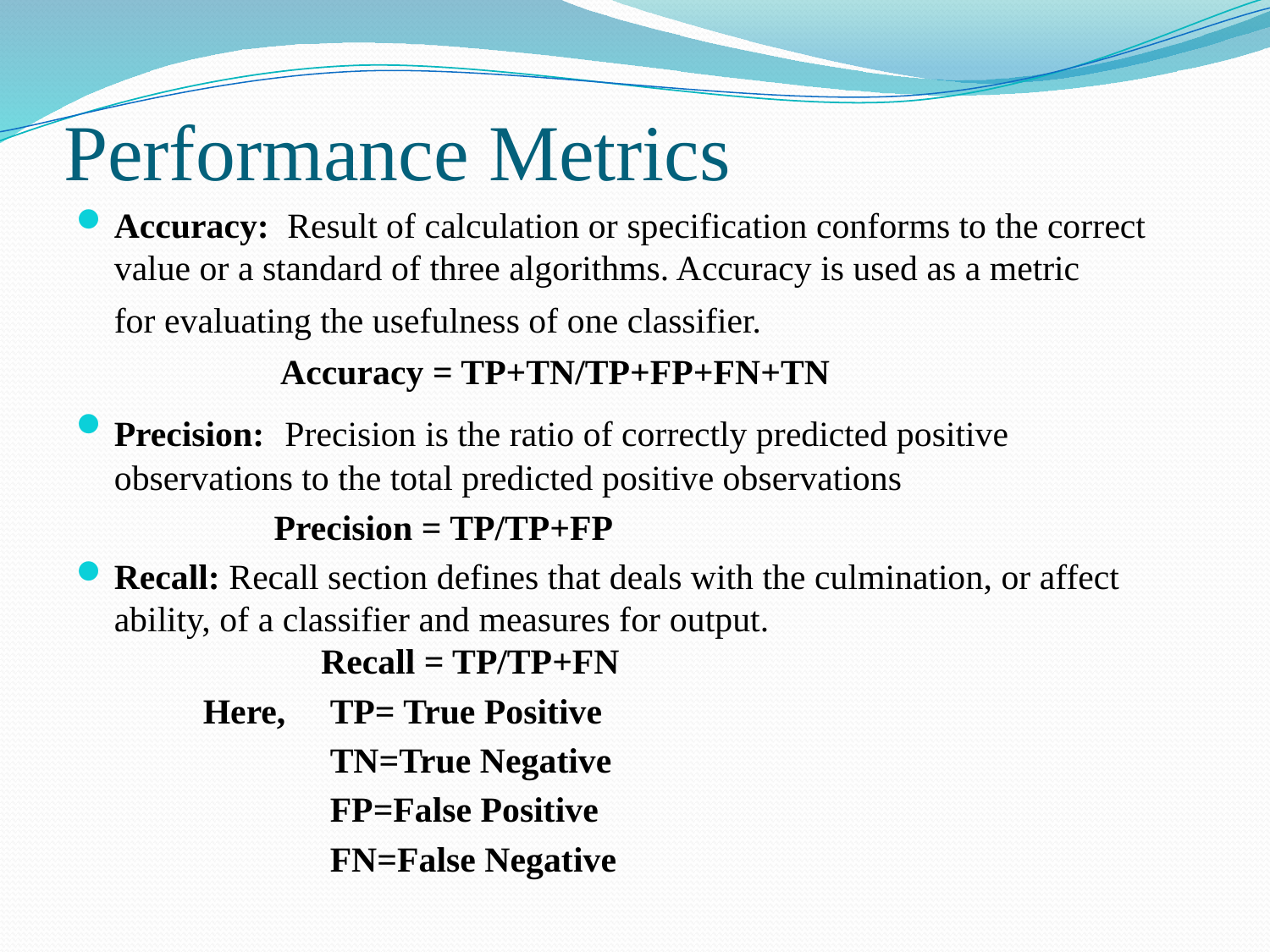

# Performance Metrics
Accuracy:  Result of calculation or specification conforms to the correct value or a standard of three algorithms. Accuracy is used as a metric for evaluating the usefulness of one classifier.
                       Accuracy = TP+TN/TP+FP+FN+TN
Precision:  Precision is the ratio of correctly predicted positive observations to the total predicted positive observations
	        Precision = TP/TP+FP
Recall: Recall section defines that deals with the culmination, or affect ability, of a classifier and measures for output.
	         Recall = TP/TP+FN
	Here, 	TP= True Positive
             		TN=True Negative
             		FP=False Positive
             		FN=False Negative